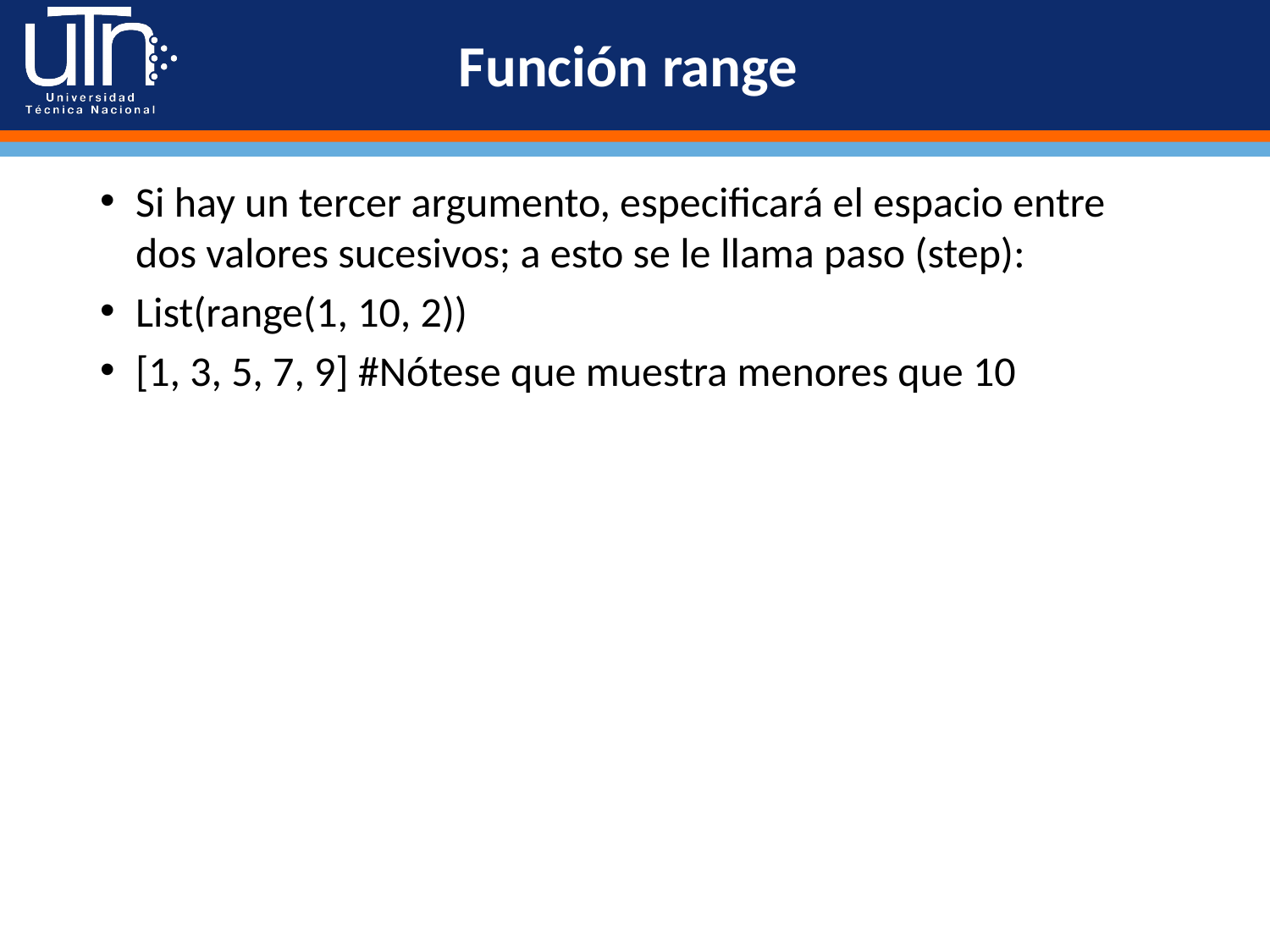

# Función range
Si hay un tercer argumento, especificará el espacio entre dos valores sucesivos; a esto se le llama paso (step):
List(range(1, 10, 2))
[1, 3, 5, 7, 9] #Nótese que muestra menores que 10